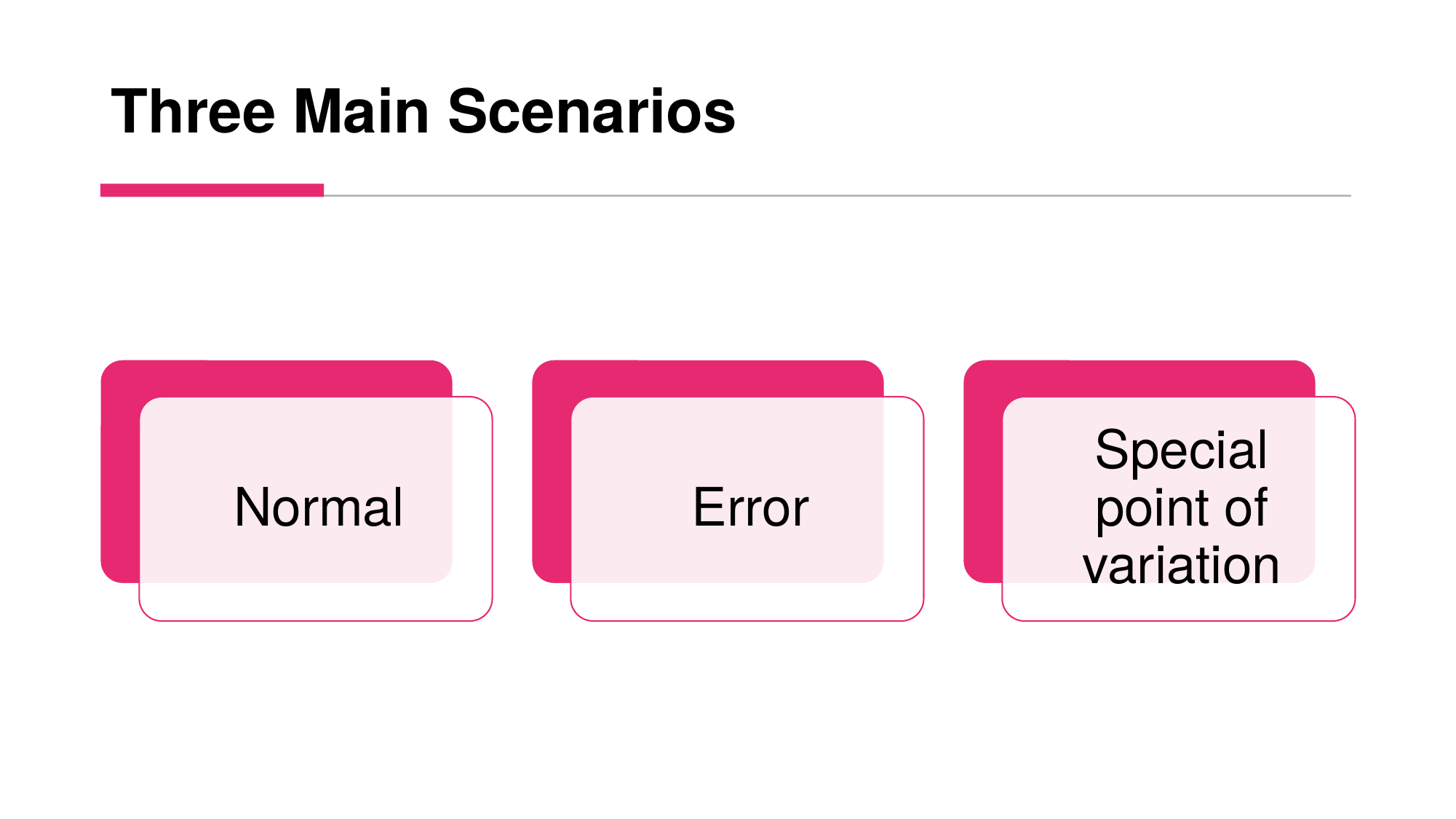

# Three Main Scenarios

Normal
Error
Special point of variation